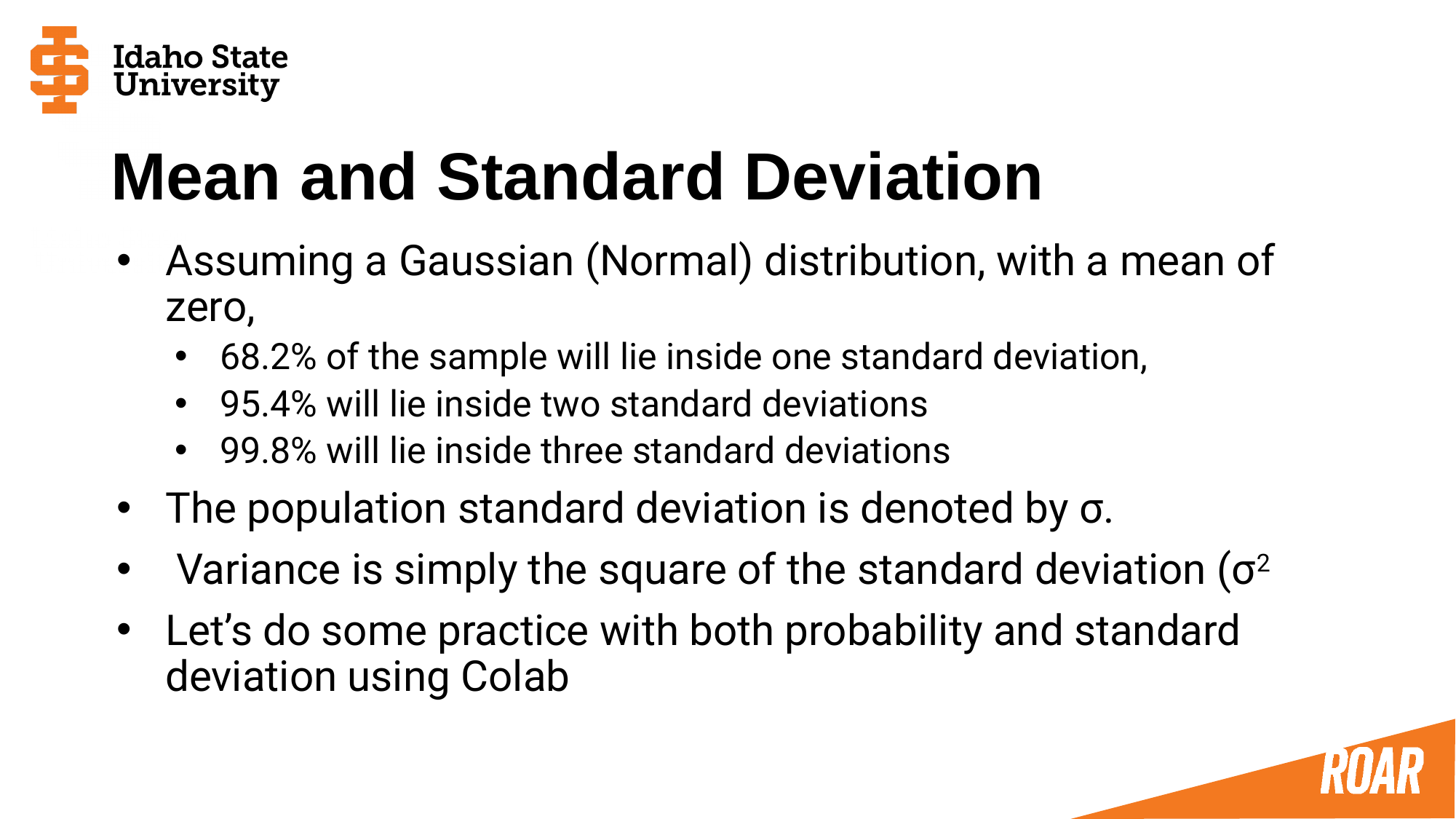

# Mean and Standard Deviation
Assuming a Gaussian (Normal) distribution, with a mean of zero,
68.2% of the sample will lie inside one standard deviation,
95.4% will lie inside two standard deviations
99.8% will lie inside three standard deviations
The population standard deviation is denoted by σ.
 Variance is simply the square of the standard deviation (σ2
Let’s do some practice with both probability and standard deviation using Colab